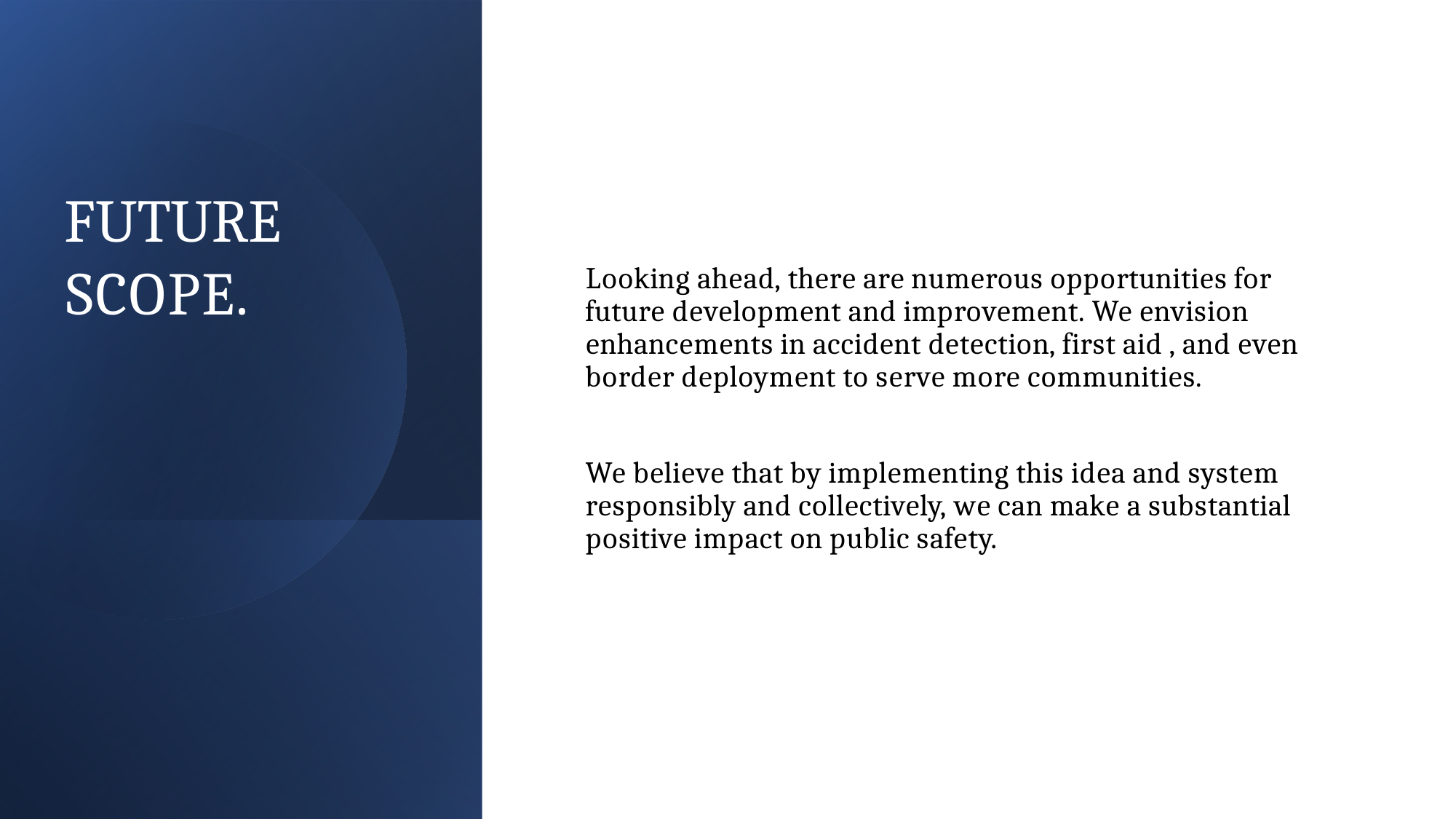

Looking ahead, there are numerous opportunities for future development and improvement. We envision enhancements in accident detection, first aid , and even border deployment to serve more communities.

We believe that by implementing this idea and system responsibly and collectively, we can make a substantial positive impact on public safety.

FUTURE SCOPE.